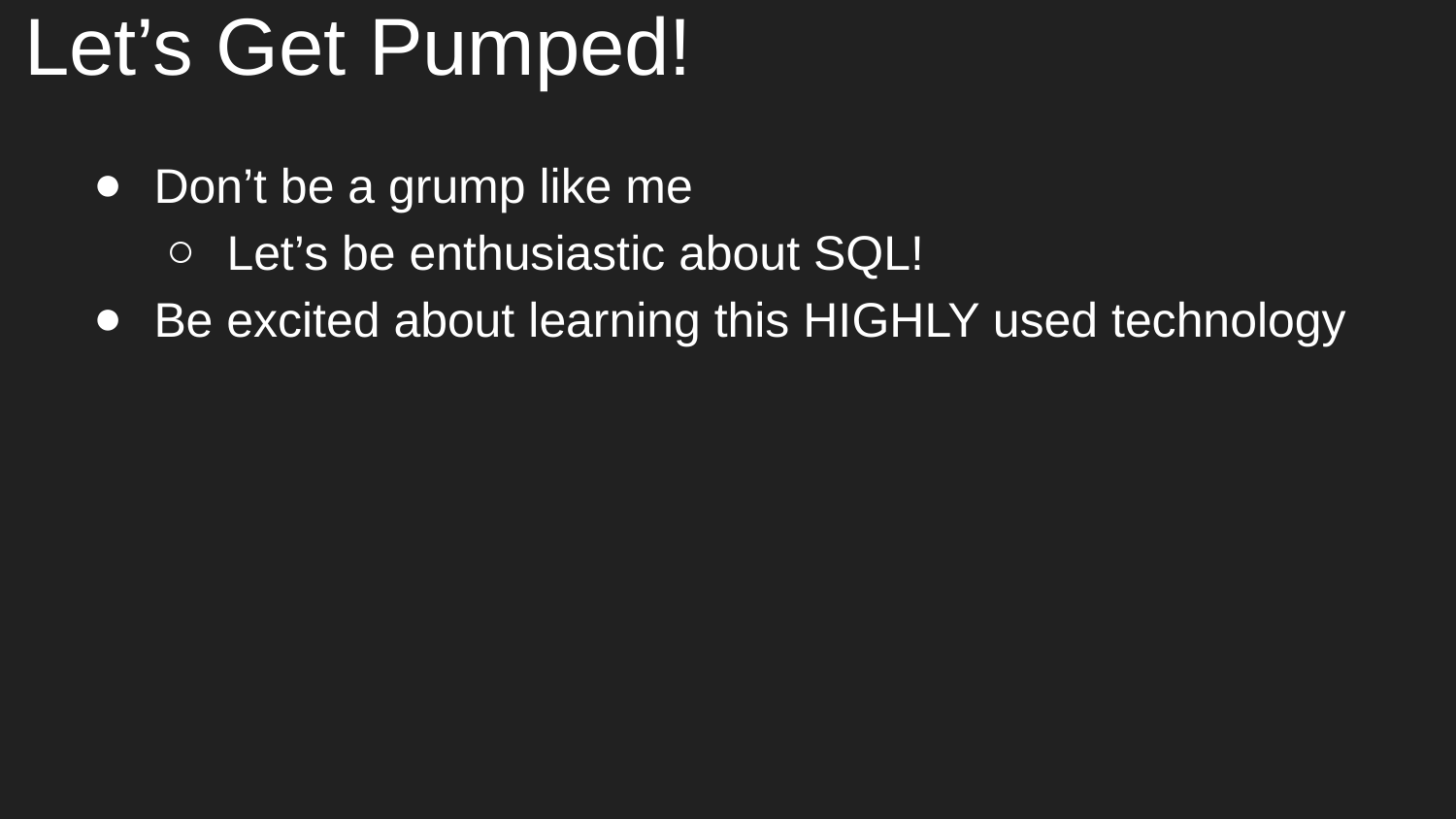

# Let’s Get Pumped!

Don’t be a grump like me
Let’s be enthusiastic about SQL!
Be excited about learning this HIGHLY used technology